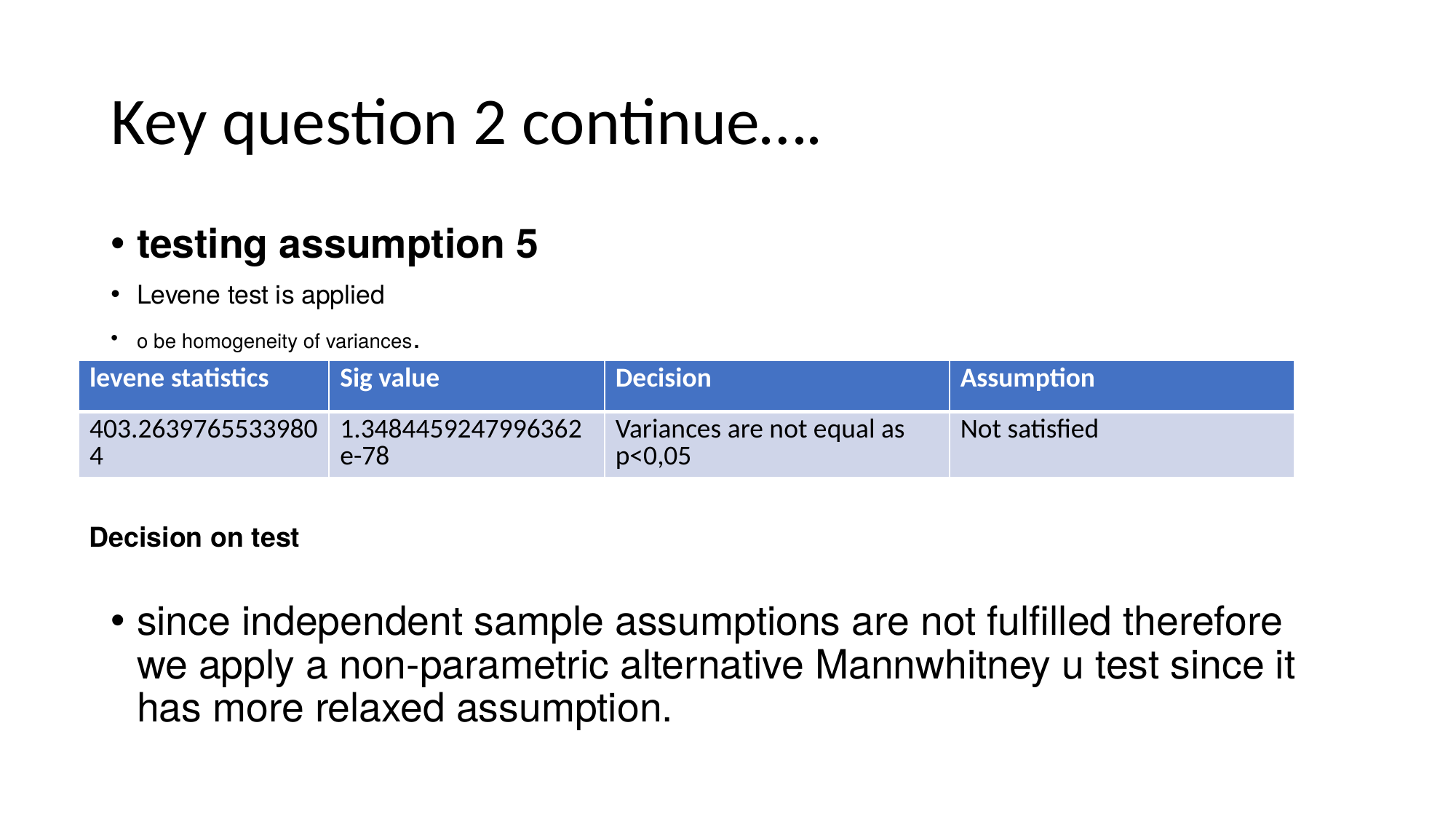

# Key question 2 continue….
testing assumption 5
Levene test is applied
o be homogeneity of variances.

since independent sample assumptions are not fulfilled therefore we apply a non-parametric alternative Mannwhitney u test since it has more relaxed assumption.
| levene statistics | Sig value | Decision | Assumption |
| --- | --- | --- | --- |
| 403.26397655339804 | 1.3484459247996362e-78 | Variances are not equal as p<0,05 | Not satisfied |
Decision on test